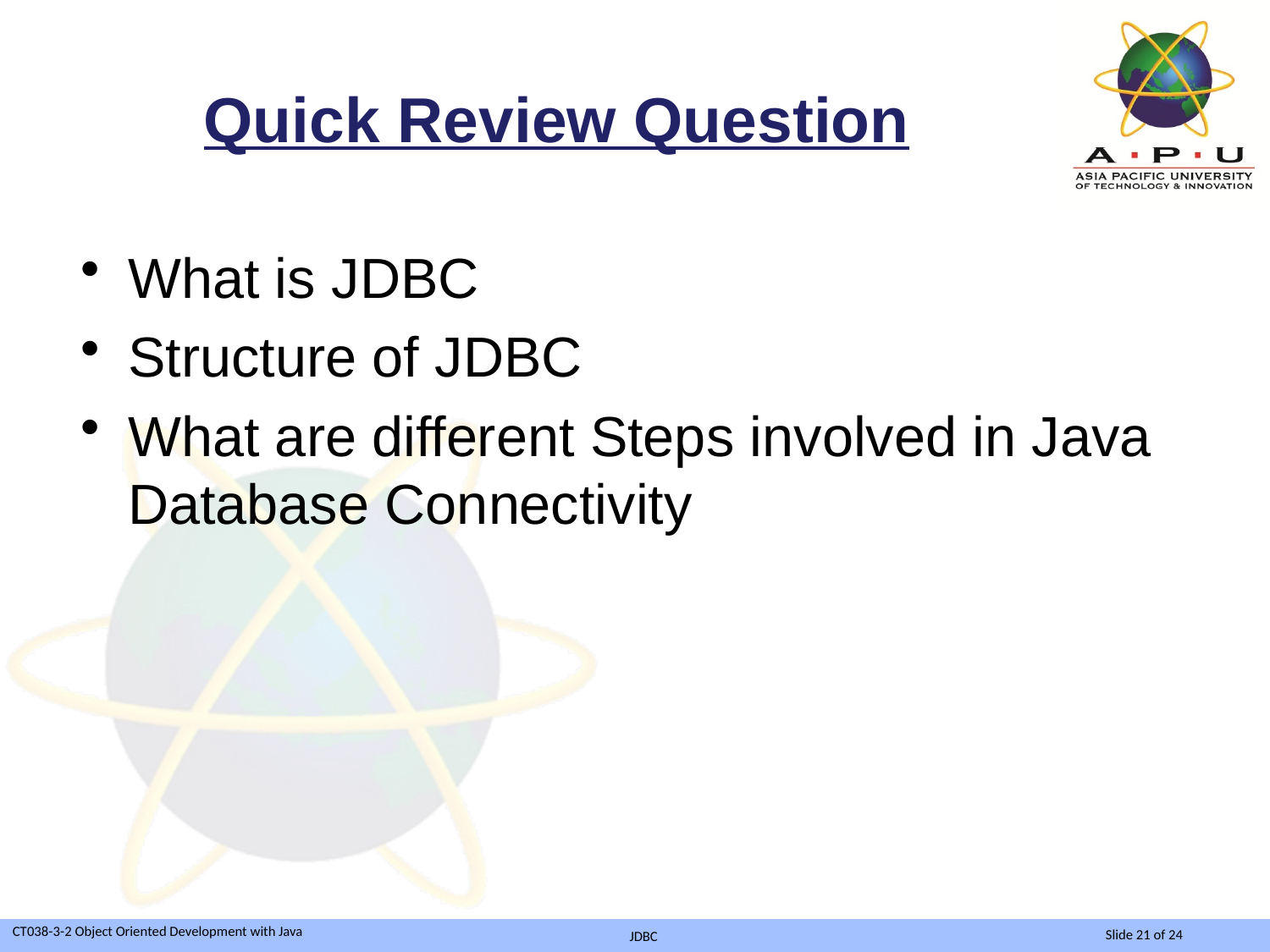

# Quick Review Question
What is JDBC
Structure of JDBC
What are different Steps involved in Java Database Connectivity